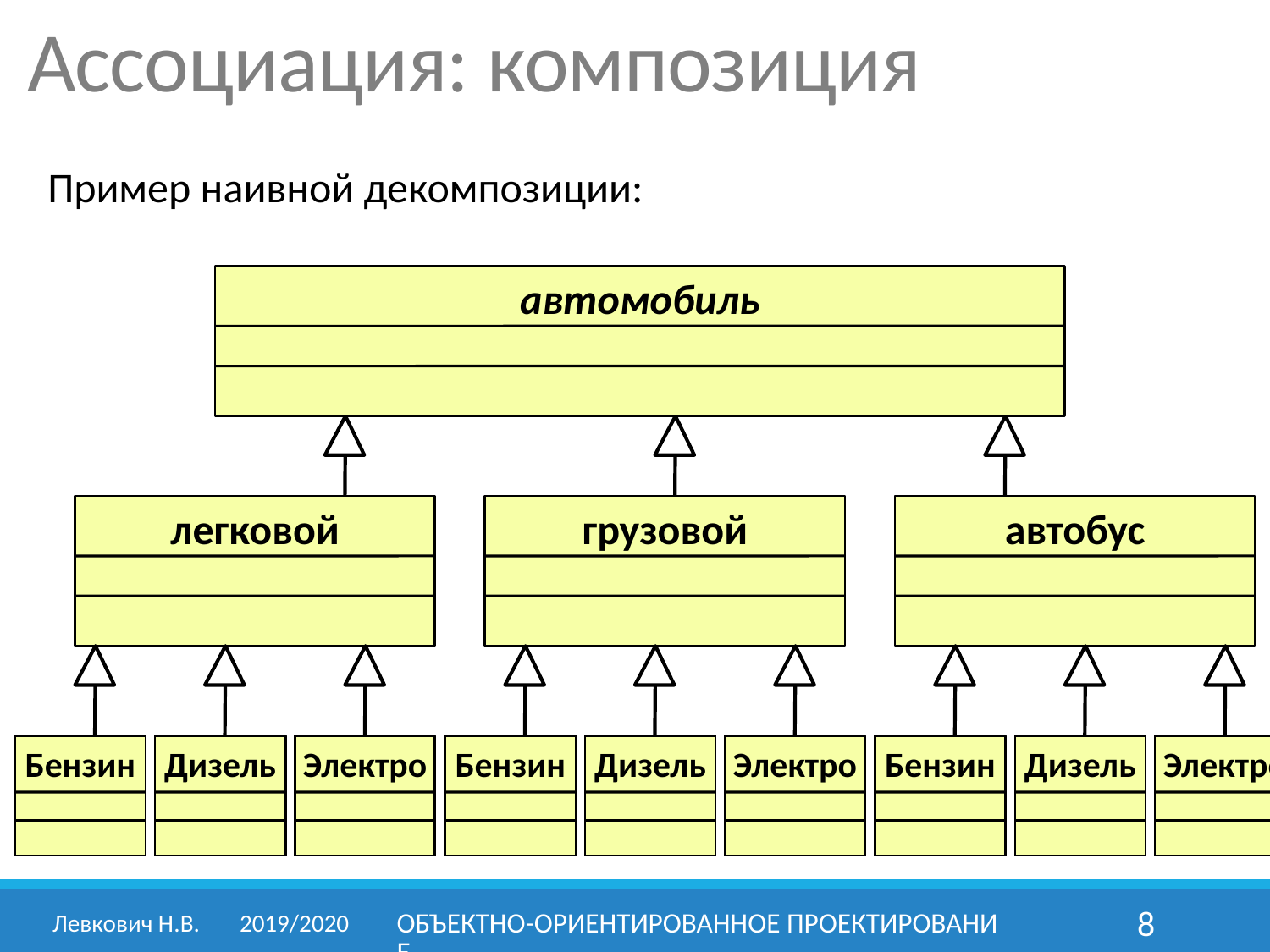

# Ассоциация: композиция
Пример наивной декомпозиции:
автомобиль

легковой
грузовой
автобус

Бензин
Дизель
Электро
Бензин
Дизель
Электро
Бензин
Дизель
Электро
Левкович Н.В.	2019/2020
Объектно-ориентированное проектирование
8